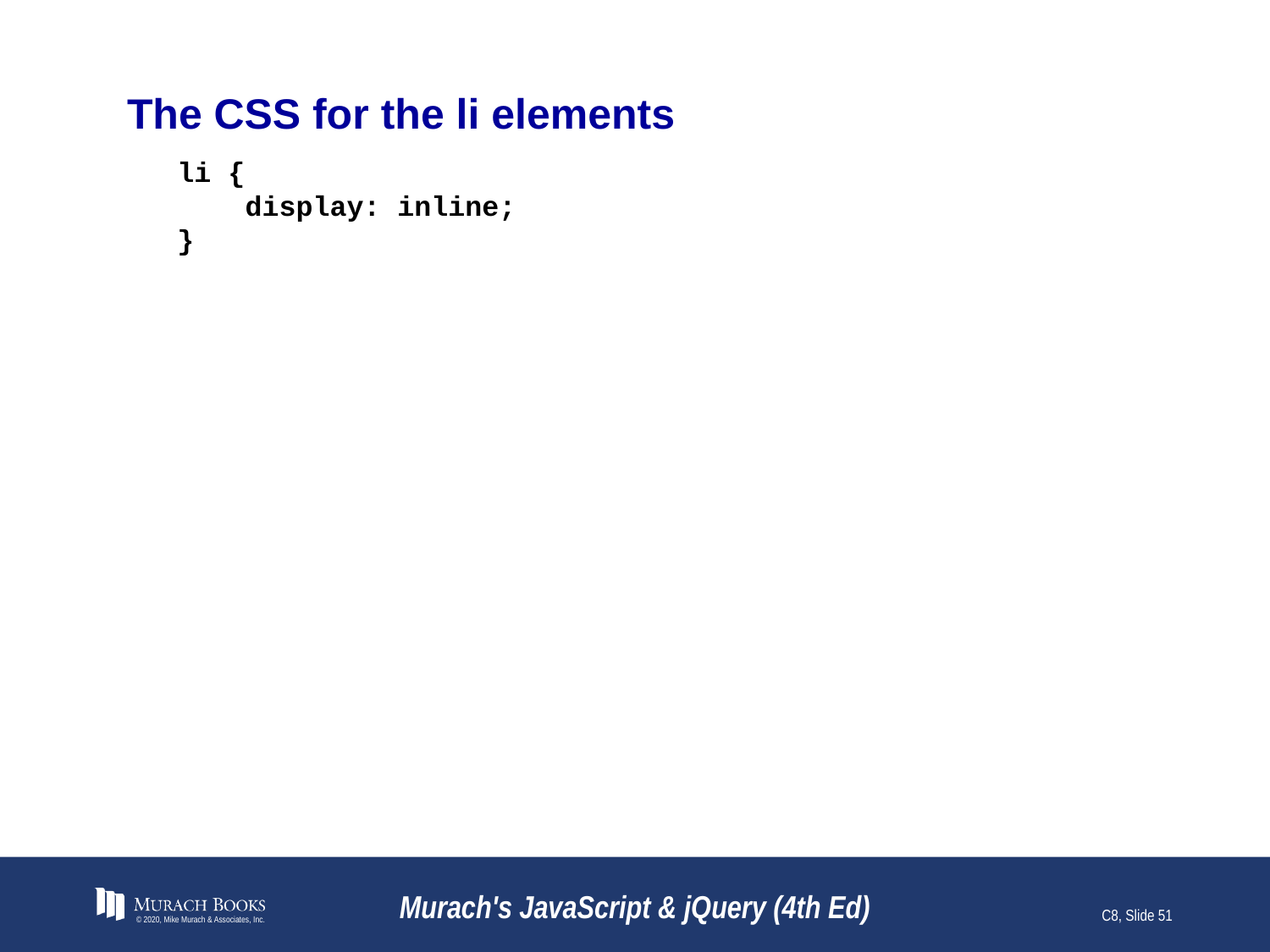

# The CSS for the li elements
li {
    display: inline;
}

© 2020, Mike Murach & Associates, Inc.
Murach's JavaScript & jQuery (4th Ed)

C8, Slide 51